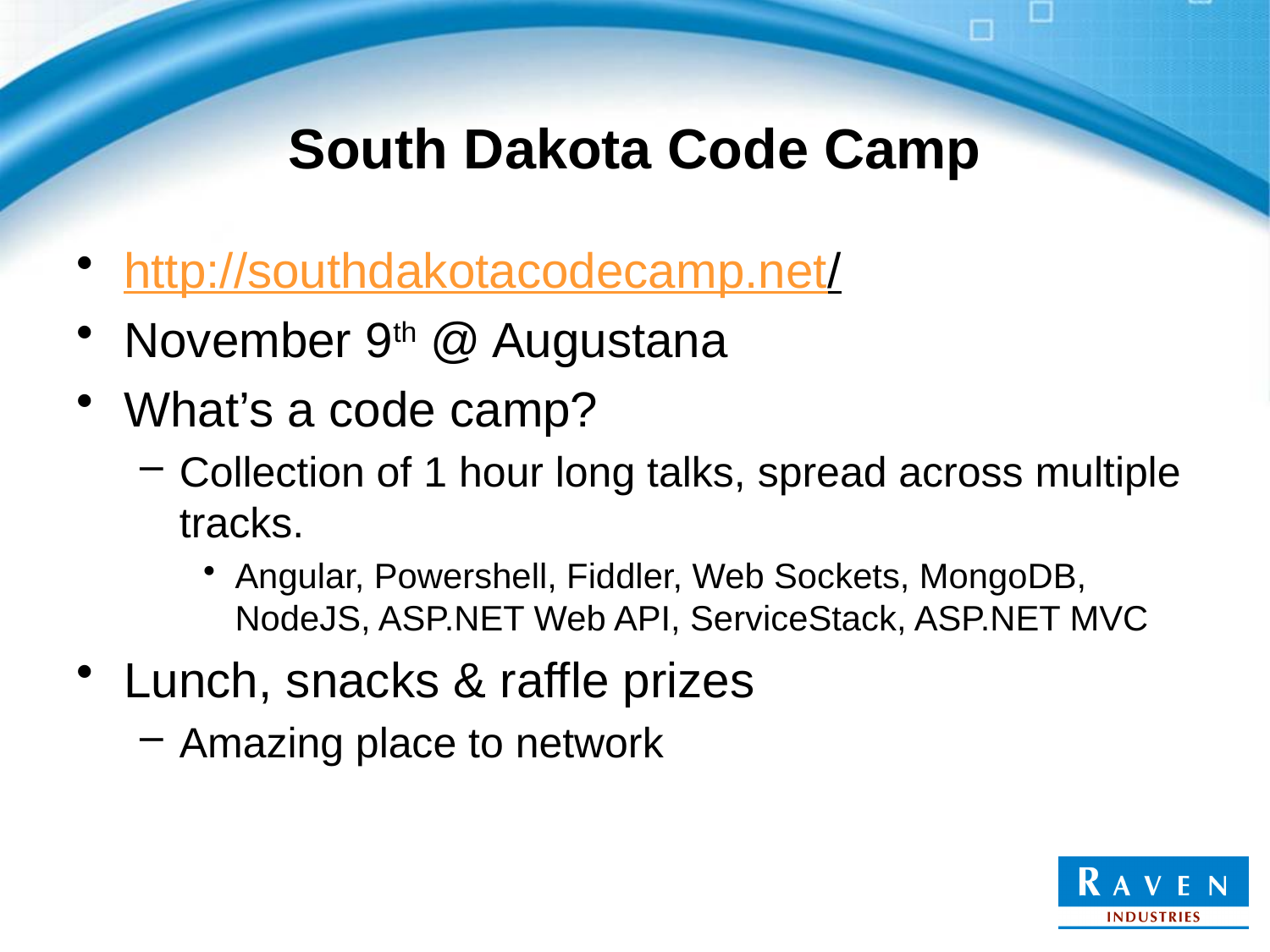

# South Dakota Code Camp
http://southdakotacodecamp.net/
November 9th @ Augustana
What’s a code camp?
Collection of 1 hour long talks, spread across multiple tracks.
Angular, Powershell, Fiddler, Web Sockets, MongoDB, NodeJS, ASP.NET Web API, ServiceStack, ASP.NET MVC
Lunch, snacks & raffle prizes
Amazing place to network